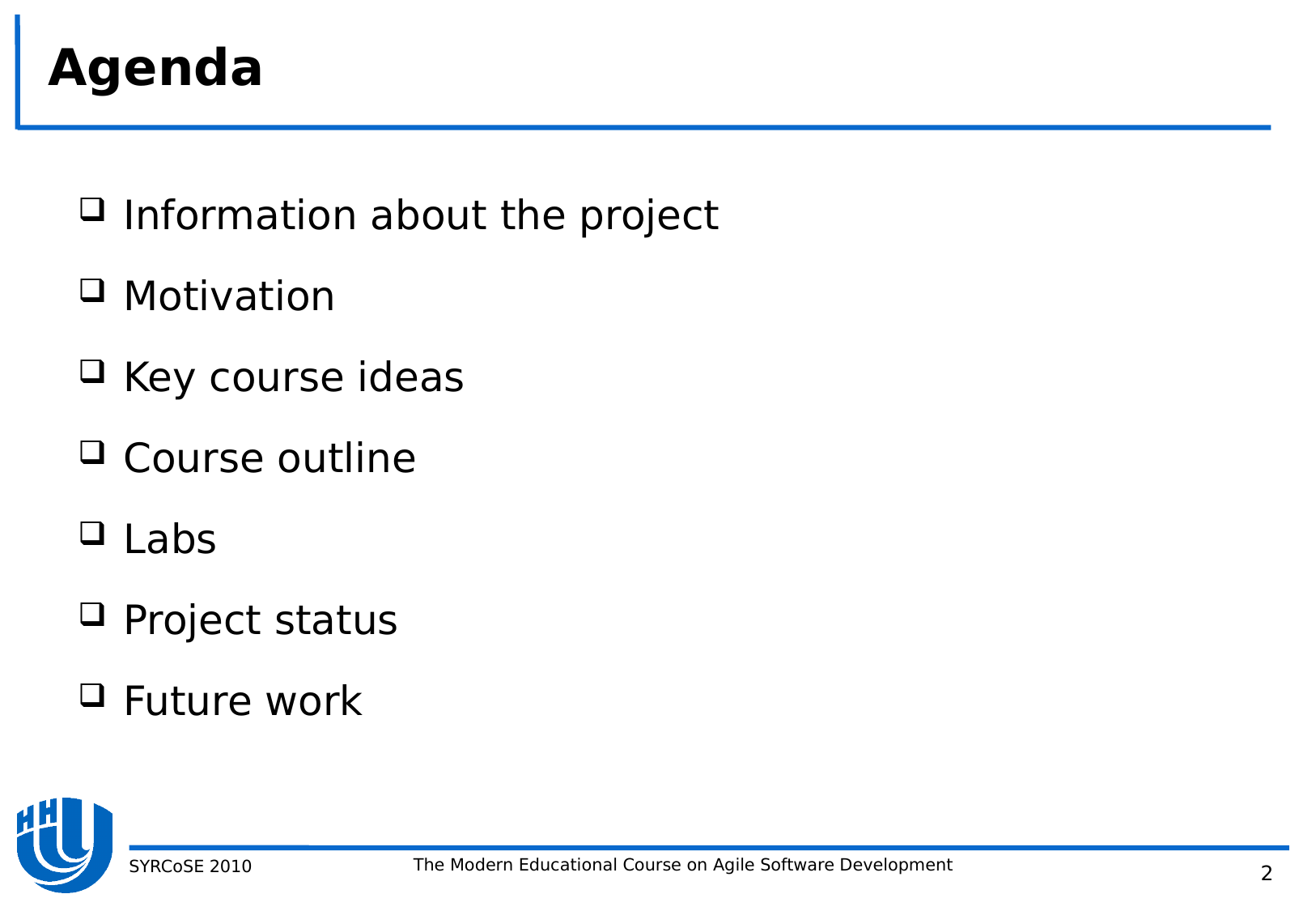

# Agenda
Information about the project
Motivation
Key course ideas
Course outline
Labs
Project status
Future work